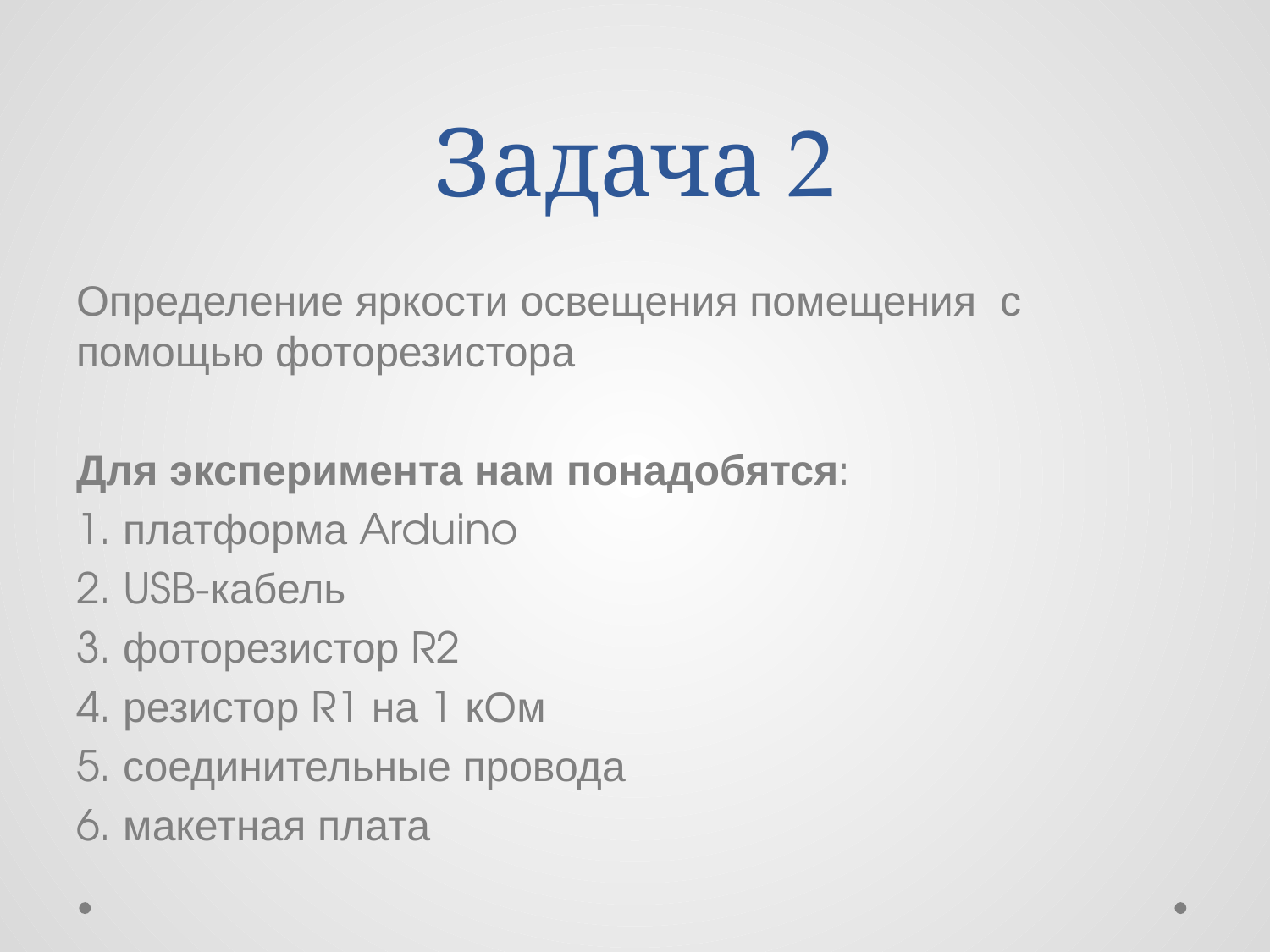

# Задача 2
Определение яркости освещения помещения  с помощью фоторезистора

Для эксперимента нам понадобятся:
1. платформа Arduino
2. USB-кабель
3. фоторезистор R2
4. резистор R1 на 1 кОм
5. соединительные провода
6. макетная плата